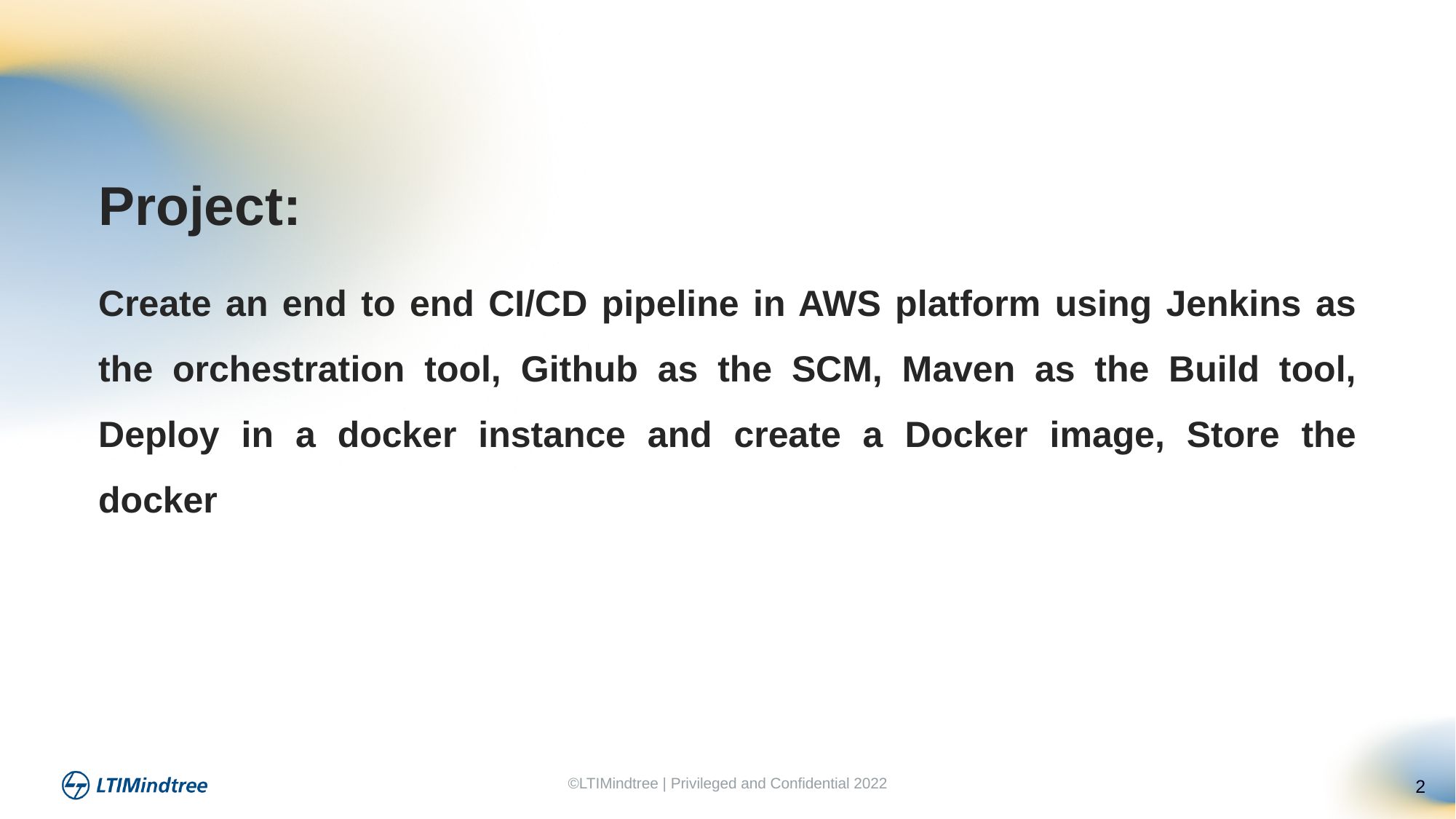

Project:

Create an end to end CI/CD pipeline in AWS platform using Jenkins as the orchestration tool, Github as the SCM, Maven as the Build tool, Deploy in a docker instance and create a Docker image, Store the docker